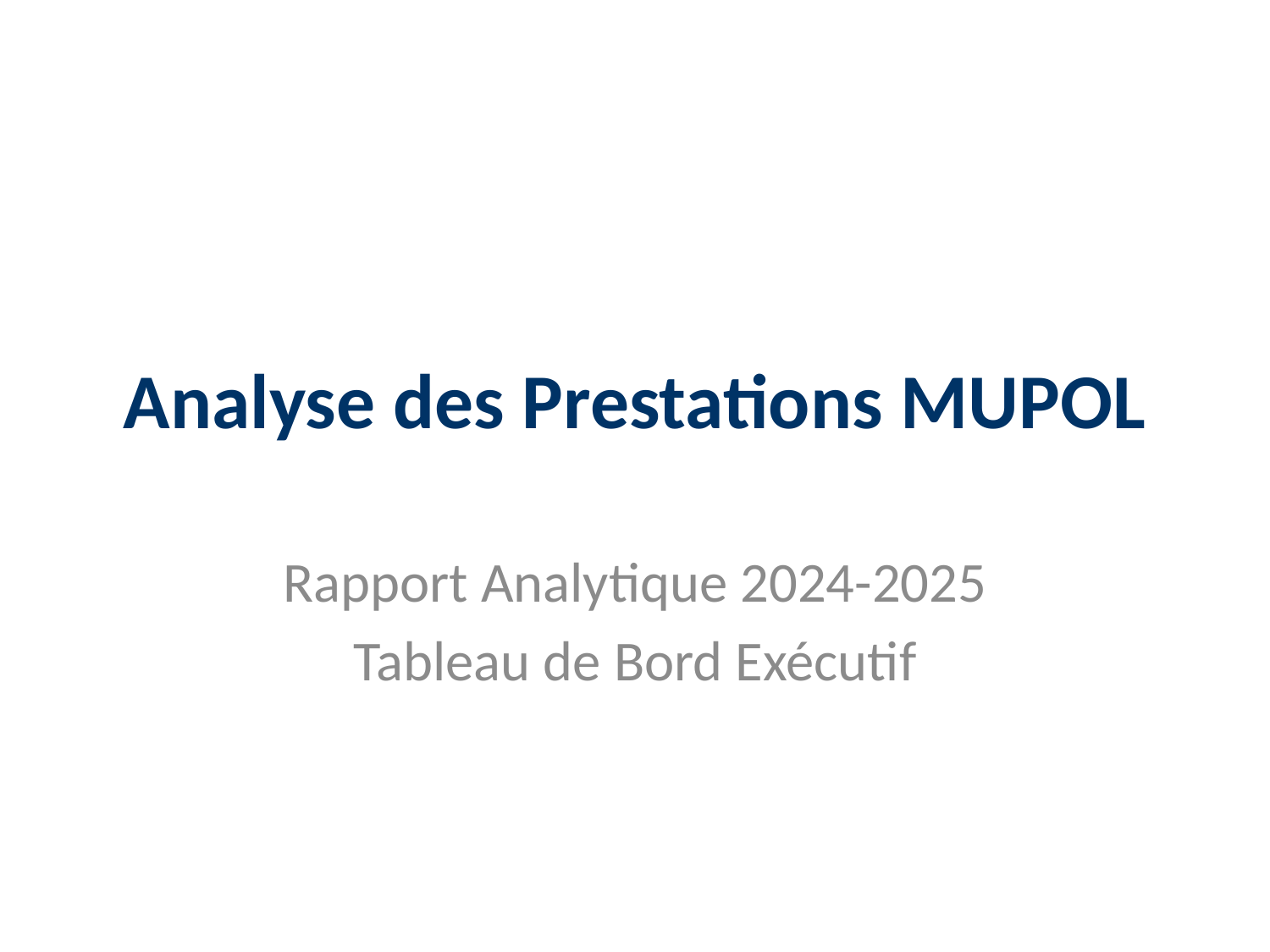

# Analyse des Prestations MUPOL
Rapport Analytique 2024-2025
Tableau de Bord Exécutif